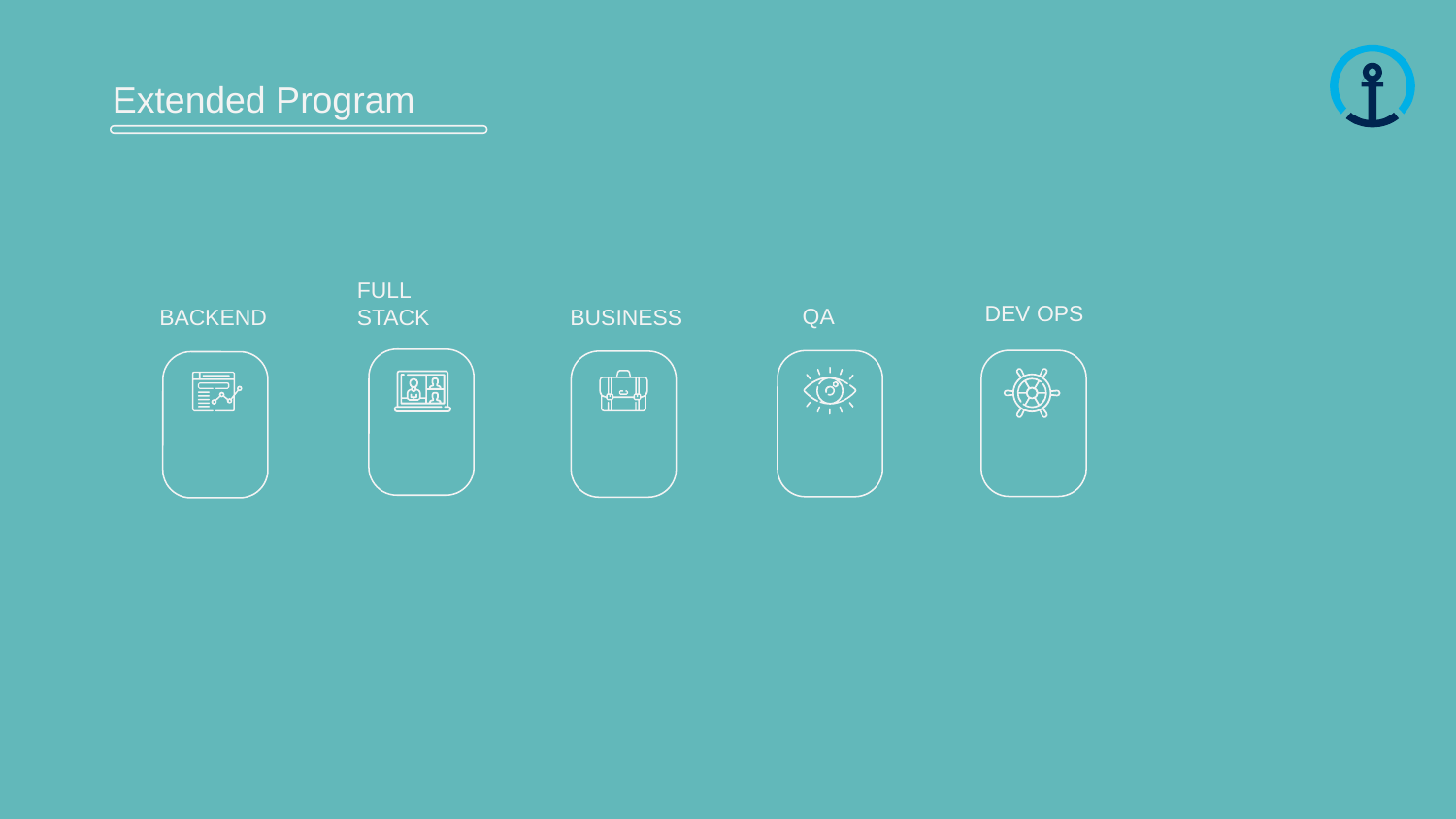

# Extended Program

DEV OPS
QA
BACKEND
BUSINESS
FULL STACK